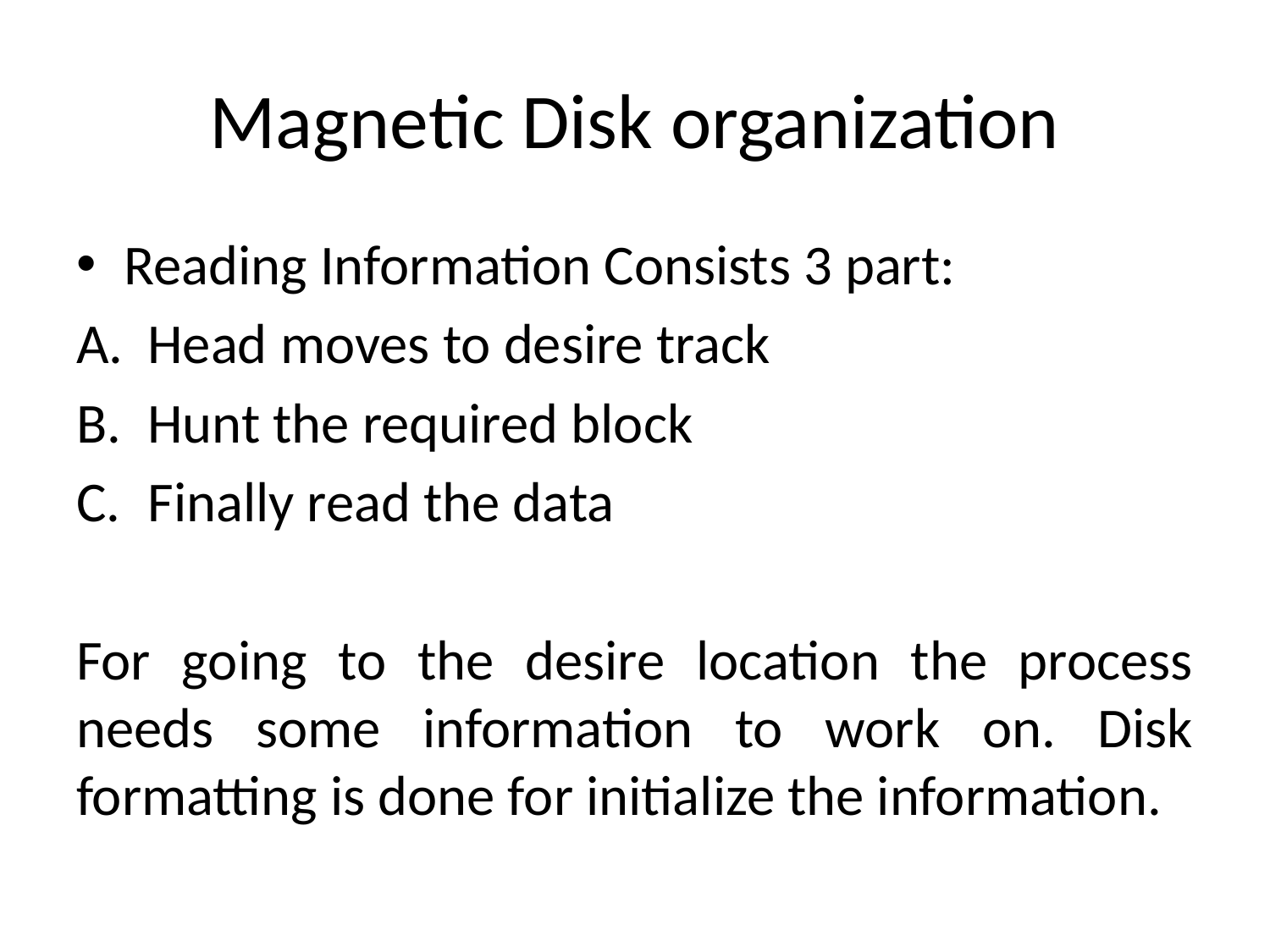

# Magnetic Disk organization
Reading Information Consists 3 part:
Head moves to desire track
Hunt the required block
Finally read the data

For going to the desire location the process needs some information to work on. Disk formatting is done for initialize the information.